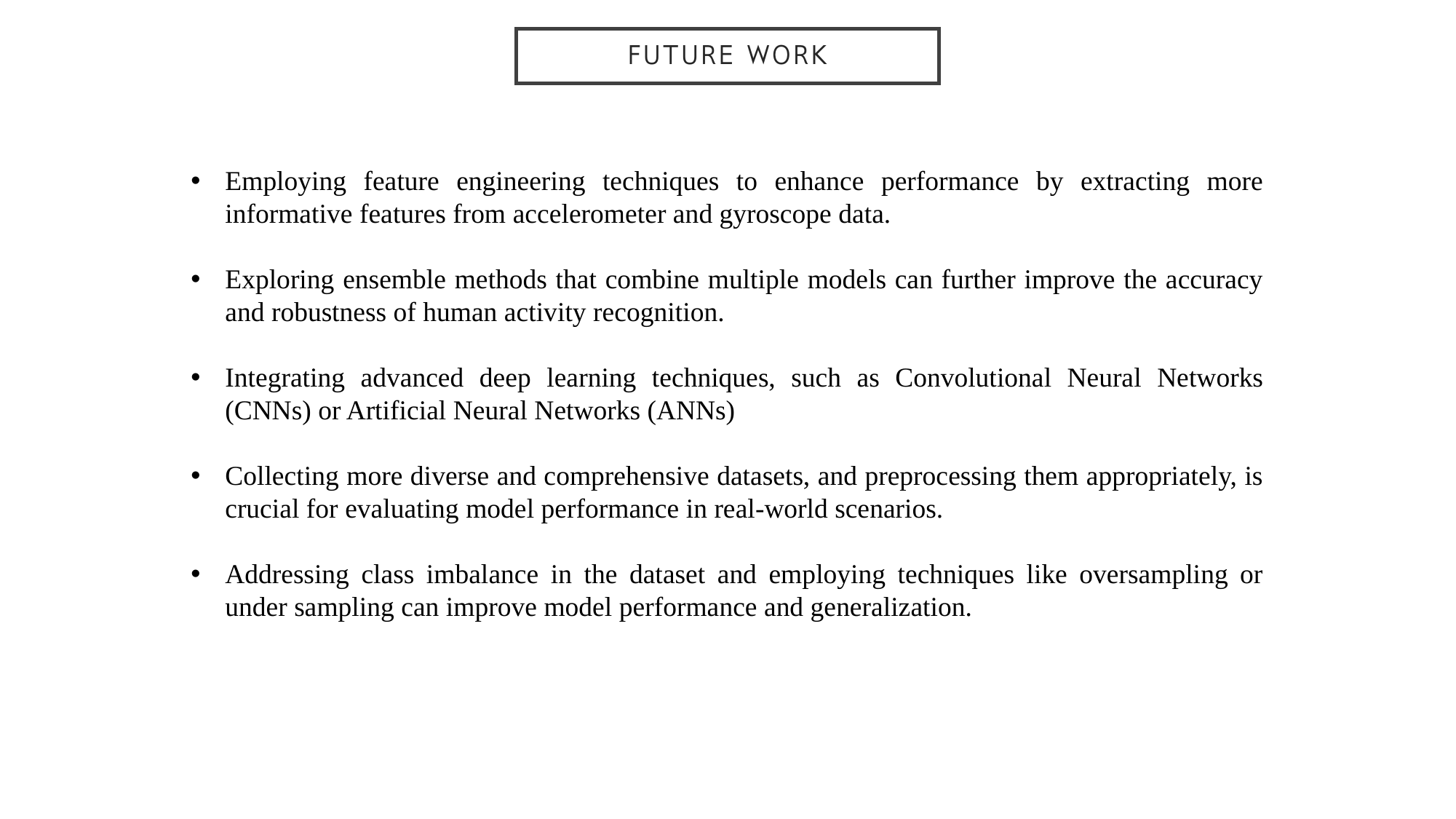

# Future Work
Employing feature engineering techniques to enhance performance by extracting more informative features from accelerometer and gyroscope data.

Exploring ensemble methods that combine multiple models can further improve the accuracy and robustness of human activity recognition.

Integrating advanced deep learning techniques, such as Convolutional Neural Networks (CNNs) or Artificial Neural Networks (ANNs)

Collecting more diverse and comprehensive datasets, and preprocessing them appropriately, is crucial for evaluating model performance in real-world scenarios.

Addressing class imbalance in the dataset and employing techniques like oversampling or under sampling can improve model performance and generalization.